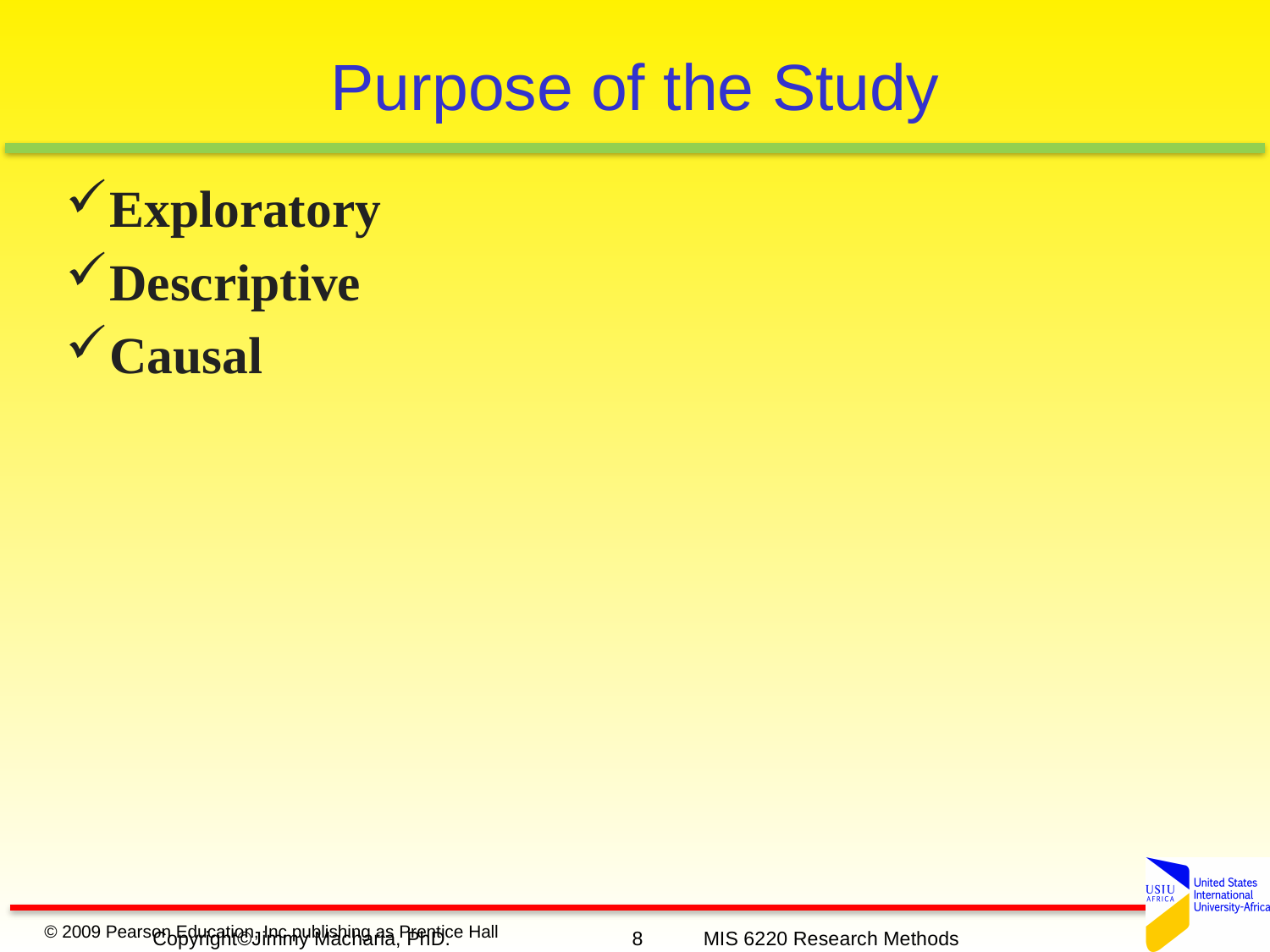

# Purpose of the Study
Exploratory
Descriptive
Causal